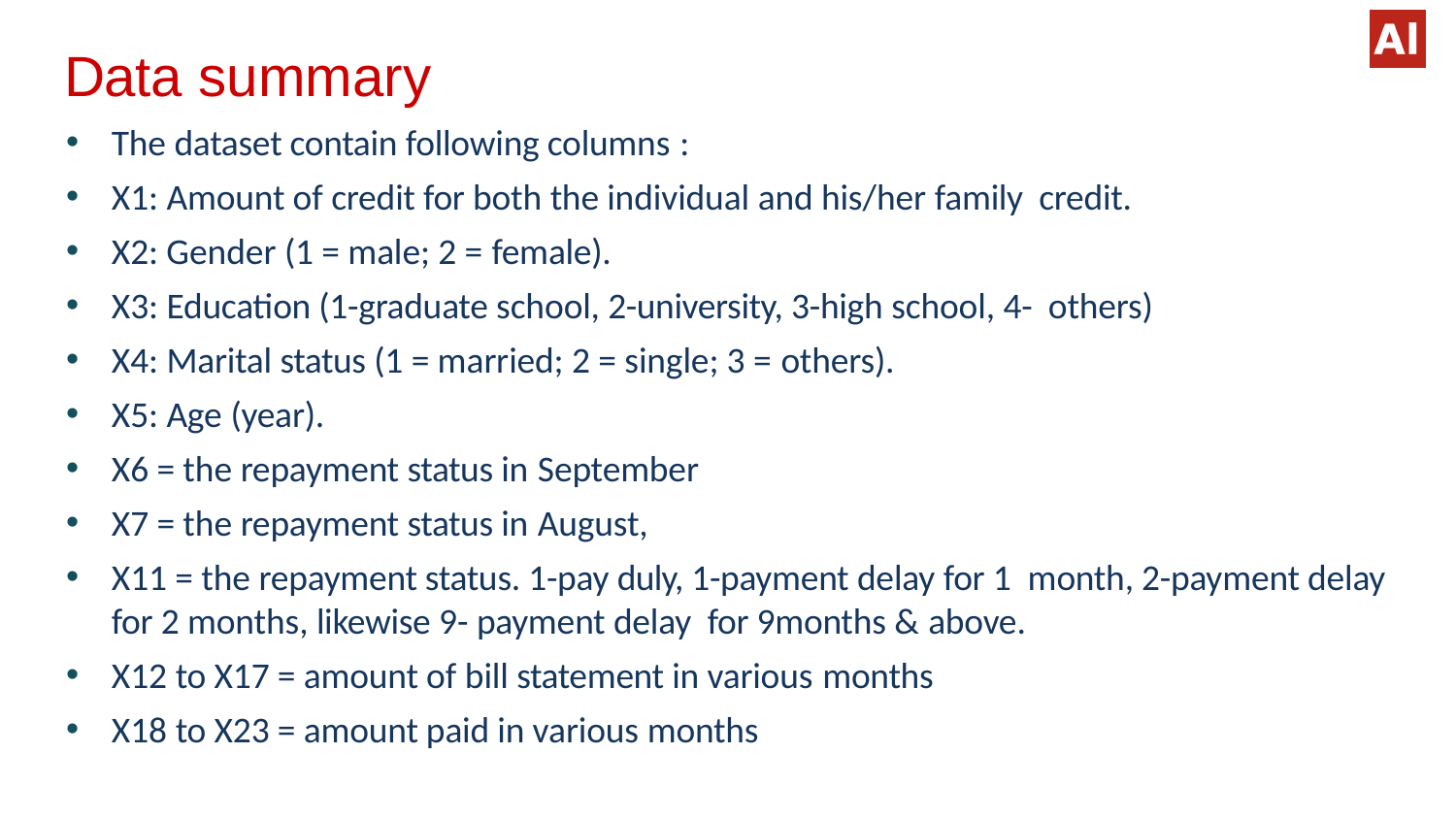

# Data summary
The dataset contain following columns :
X1: Amount of credit for both the individual and his/her family  credit.
X2: Gender (1 = male; 2 = female).
X3: Education (1-graduate school, 2-university, 3-high school, 4-  others)
X4: Marital status (1 = married; 2 = single; 3 = others).
X5: Age (year).
X6 = the repayment status in September
X7 = the repayment status in August,
X11 = the repayment status. 1-pay duly, 1-payment delay for 1  month, 2-payment delay for 2 months, likewise 9- payment delay  for 9months & above.
X12 to X17 = amount of bill statement in various months
X18 to X23 = amount paid in various months